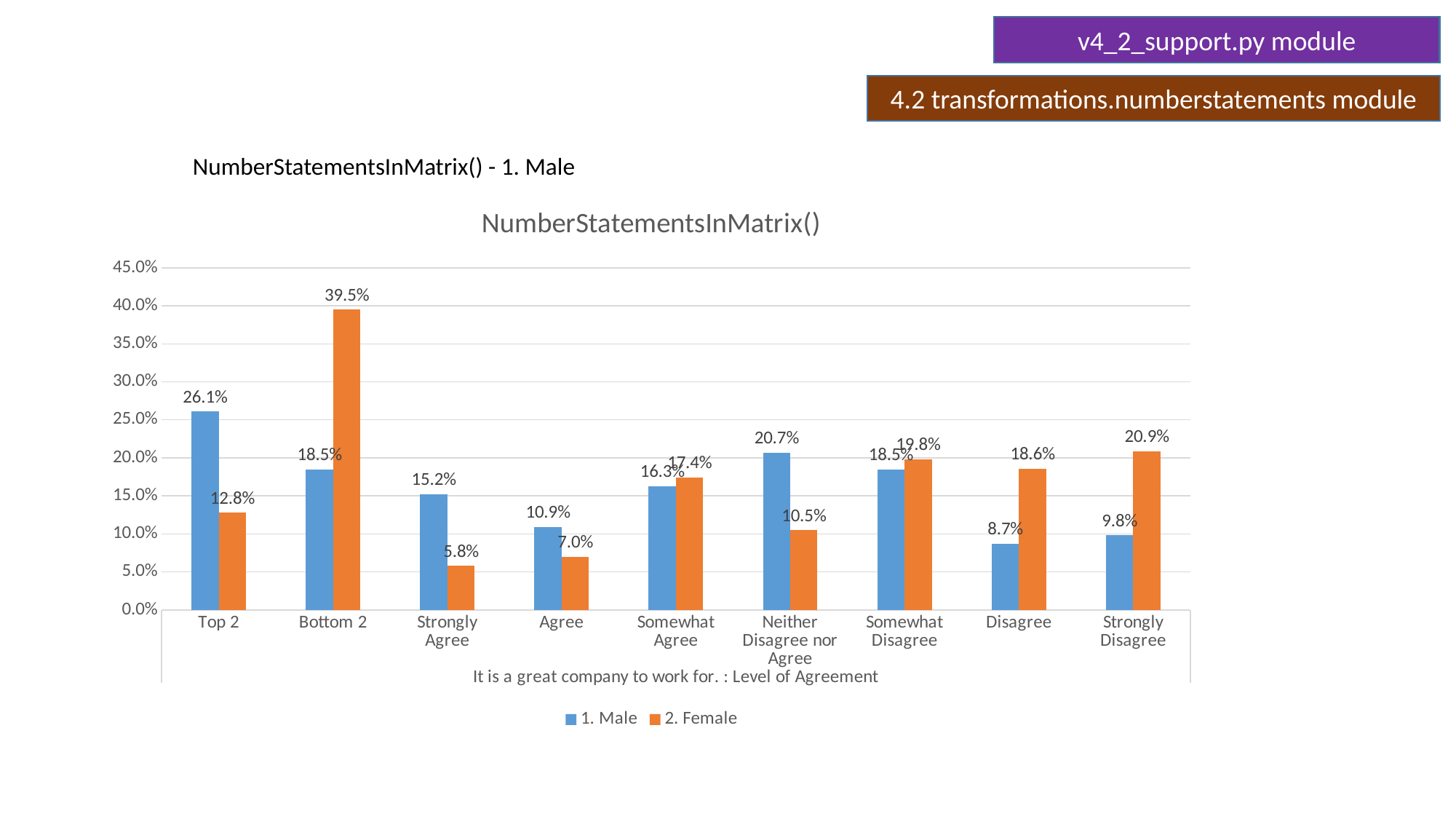

4.2 transformations.numberstatements module
# NumberStatementsInMatrix() - 1. Male

### Chart: NumberStatementsInMatrix()

| Category | 1. Male | 2. Female |
|---|---|---|
| Top 2 | 0.261 | 0.128 |
| Bottom 2 | 0.185 | 0.395 |
| Strongly Agree | 0.152 | 0.057999999999999996 |
| Agree | 0.109 | 0.07 |
| Somewhat Agree | 0.163 | 0.174 |
| Neither Disagree nor Agree | 0.207 | 0.105 |
| Somewhat Disagree | 0.185 | 0.198 |
| Disagree | 0.087 | 0.18600000000000003 |
| Strongly Disagree | 0.098 | 0.209 |